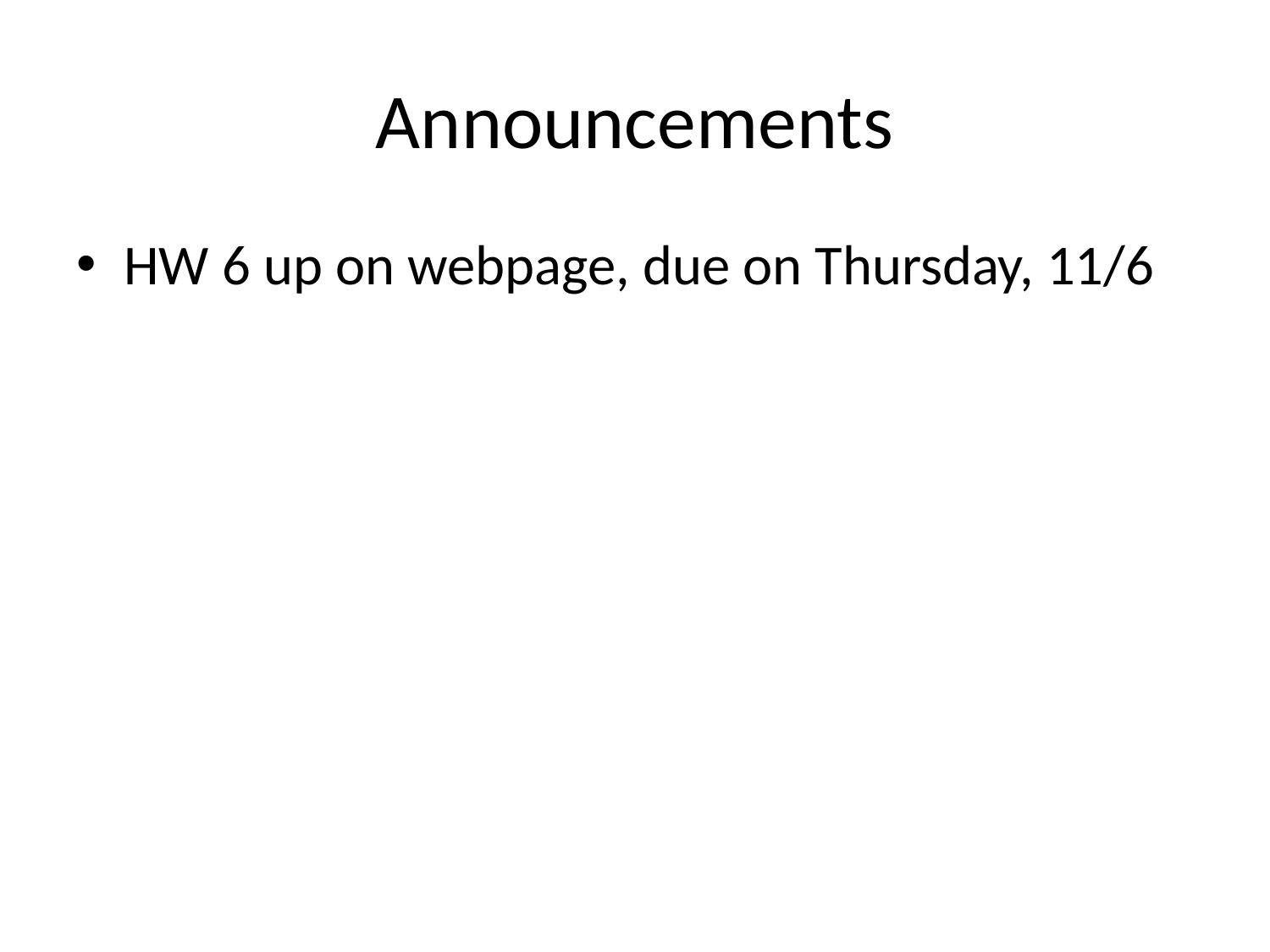

# Announcements
HW 6 up on webpage, due on Thursday, 11/6